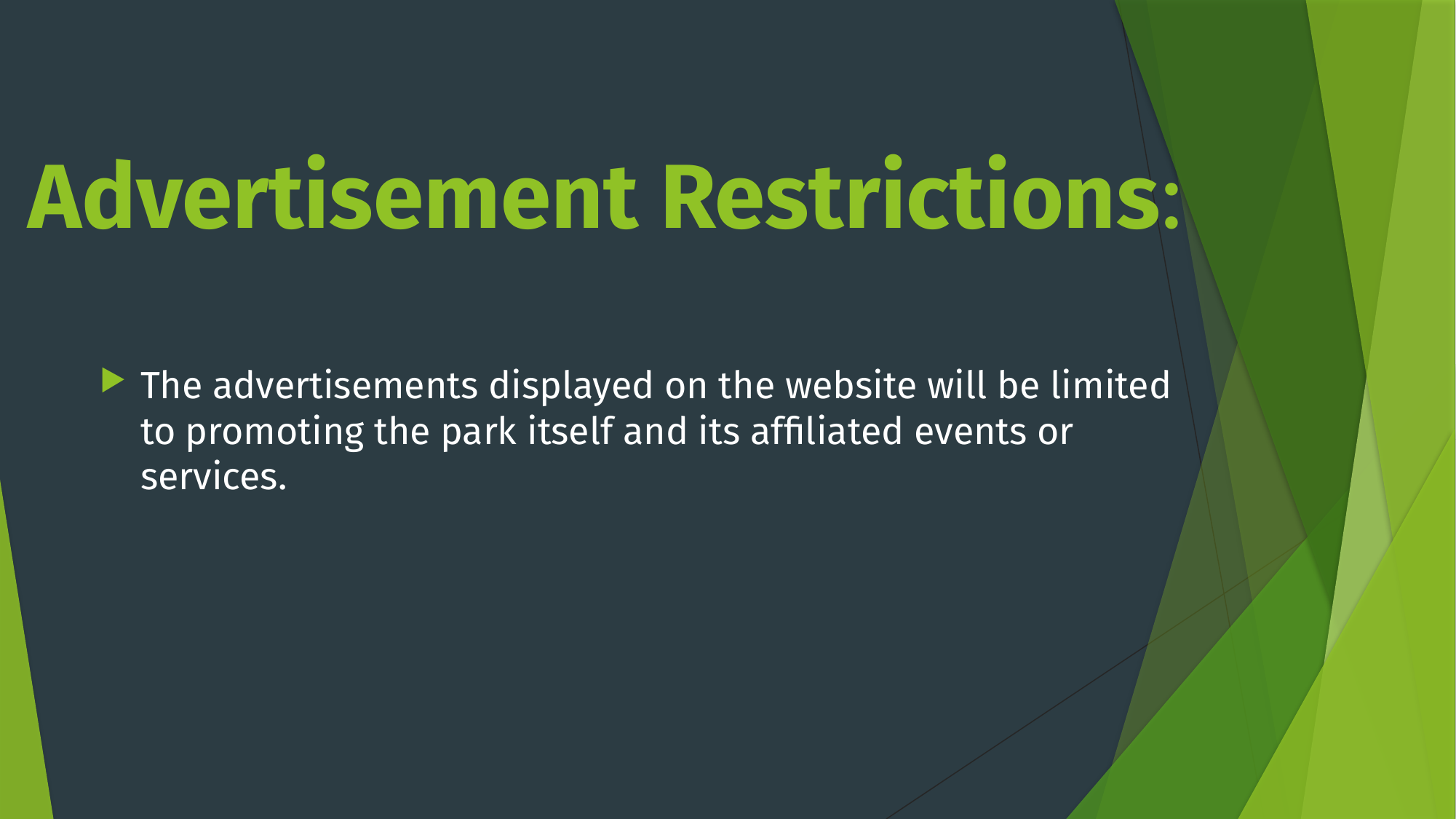

# Advertisement Restrictions:
The advertisements displayed on the website will be limited to promoting the park itself and its affiliated events or services.